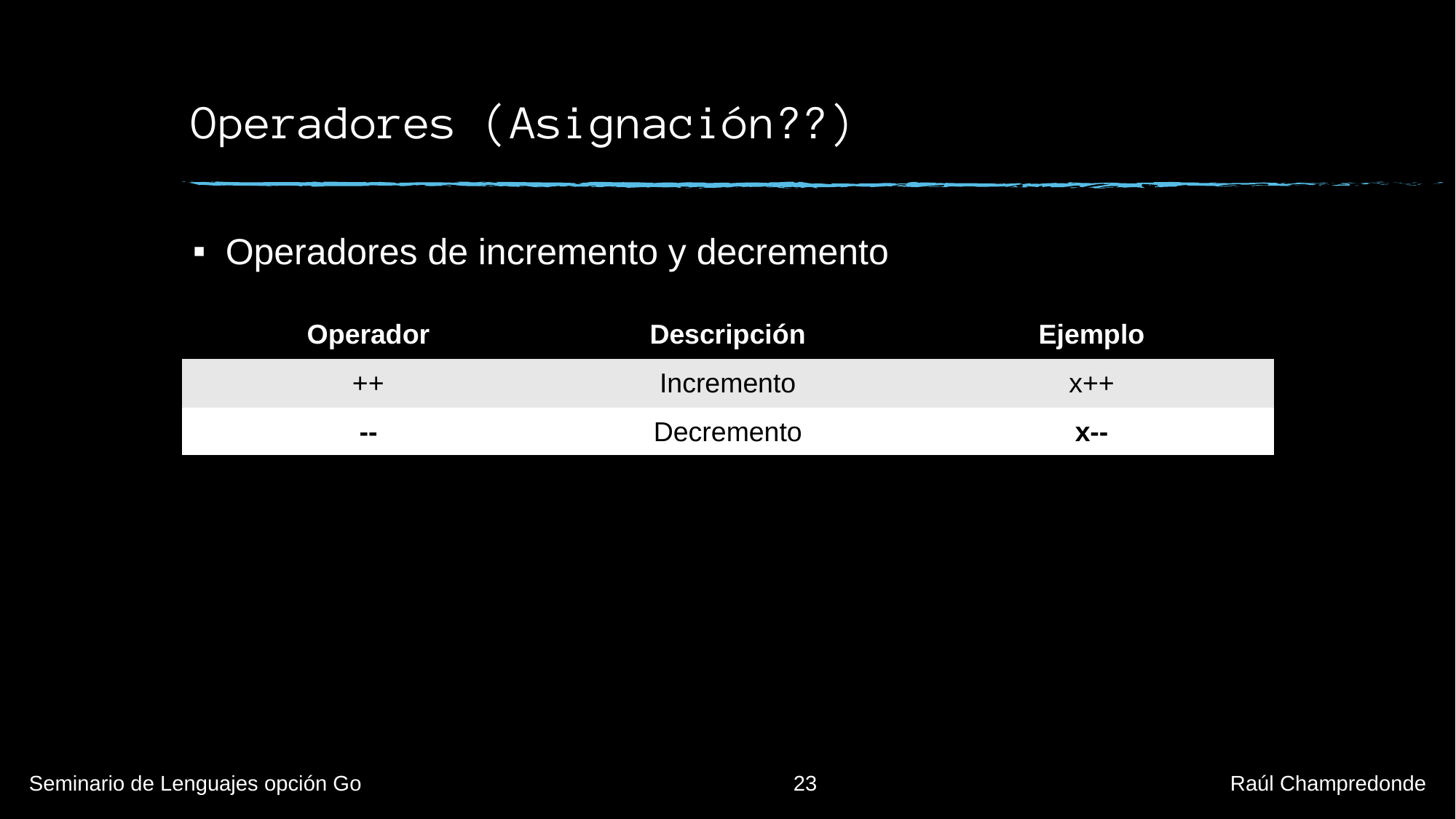

# Operadores (Asignación??)
Operadores de incremento y decremento
| Operador | Descripción | Ejemplo |
| --- | --- | --- |
| ++ | Incremento | x++ |
| -- | Decremento | x-- |
Seminario de Lenguajes opción Go				23				Raúl Champredonde